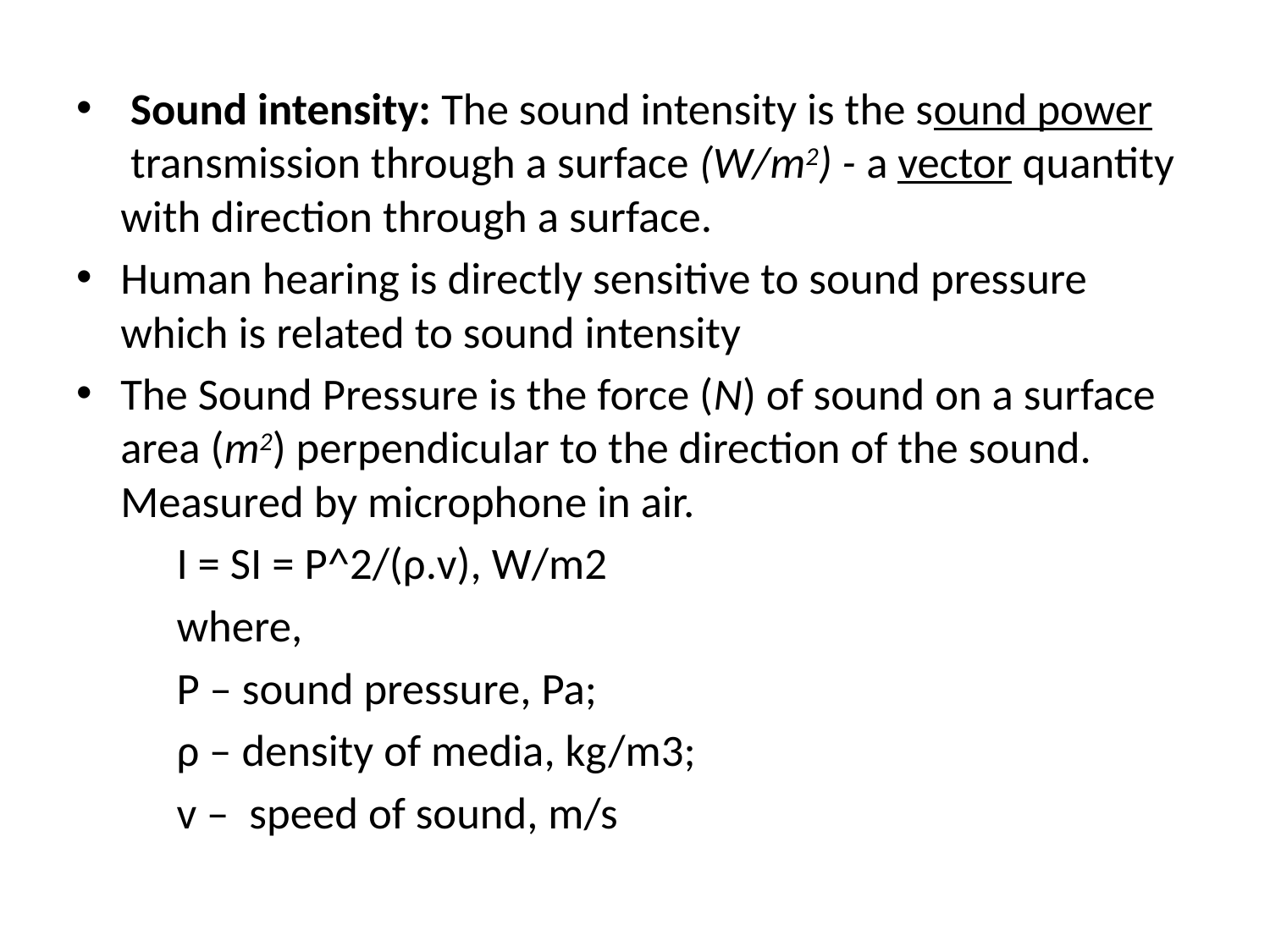

Sound intensity: The sound intensity is the sound power transmission through a surface (W/m2) - a vector quantity with direction through a surface.
Human hearing is directly sensitive to sound pressure which is related to sound intensity
The Sound Pressure is the force (N) of sound on a surface area (m2) perpendicular to the direction of the sound. Measured by microphone in air.
	I = SI = P^2/(ρ.v), W/m2
	where,
	P – sound pressure, Pa;
	ρ – density of media, kg/m3;
	v –  speed of sound, m/s